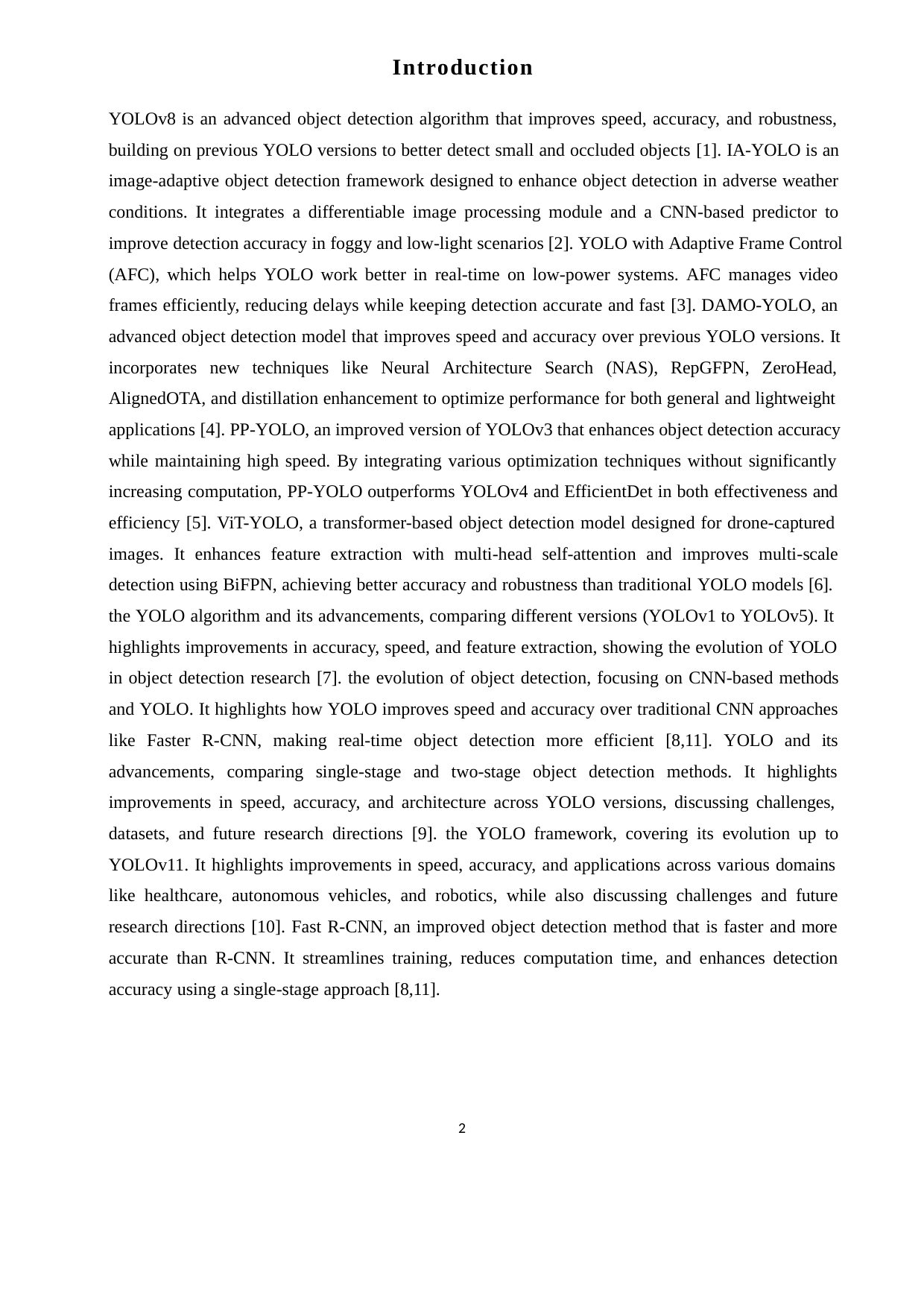

Introduction
YOLOv8 is an advanced object detection algorithm that improves speed, accuracy, and robustness, building on previous YOLO versions to better detect small and occluded objects [1]. IA-YOLO is an image-adaptive object detection framework designed to enhance object detection in adverse weather conditions. It integrates a differentiable image processing module and a CNN-based predictor to improve detection accuracy in foggy and low-light scenarios [2]. YOLO with Adaptive Frame Control (AFC), which helps YOLO work better in real-time on low-power systems. AFC manages video frames efficiently, reducing delays while keeping detection accurate and fast [3]. DAMO-YOLO, an advanced object detection model that improves speed and accuracy over previous YOLO versions. It incorporates  new  techniques  like  Neural  Architecture  Search  (NAS),  RepGFPN,  ZeroHead, AlignedOTA, and distillation enhancement to optimize performance for both general and lightweight applications [4]. PP-YOLO, an improved version of YOLOv3 that enhances object detection accuracy while maintaining high speed. By integrating various optimization techniques without significantly increasing computation, PP-YOLO outperforms YOLOv4 and EfficientDet in both effectiveness and efficiency [5]. ViT-YOLO, a transformer-based object detection model designed for drone-captured images. It enhances feature extraction with multi-head self-attention and improves multi-scale detection using BiFPN, achieving better accuracy and robustness than traditional YOLO models [6]. the YOLO algorithm and its advancements, comparing different versions (YOLOv1 to YOLOv5). It highlights improvements in accuracy, speed, and feature extraction, showing the evolution of YOLO in object detection research [7]. the evolution of object detection, focusing on CNN-based methods and YOLO. It highlights how YOLO improves speed and accuracy over traditional CNN approaches like Faster R-CNN, making real-time object detection more efficient [8,11]. YOLO and its advancements, comparing single-stage and two-stage object detection methods. It highlights improvements in speed, accuracy, and architecture across YOLO versions, discussing challenges, datasets, and future research directions [9]. the YOLO framework, covering its evolution up to YOLOv11. It highlights improvements in speed, accuracy, and applications across various domains like healthcare, autonomous vehicles, and robotics, while also discussing challenges and future research directions [10]. Fast R-CNN, an improved object detection method that is faster and more accurate than R-CNN. It streamlines training, reduces computation time, and enhances detection accuracy using a single-stage approach [8,11].
2